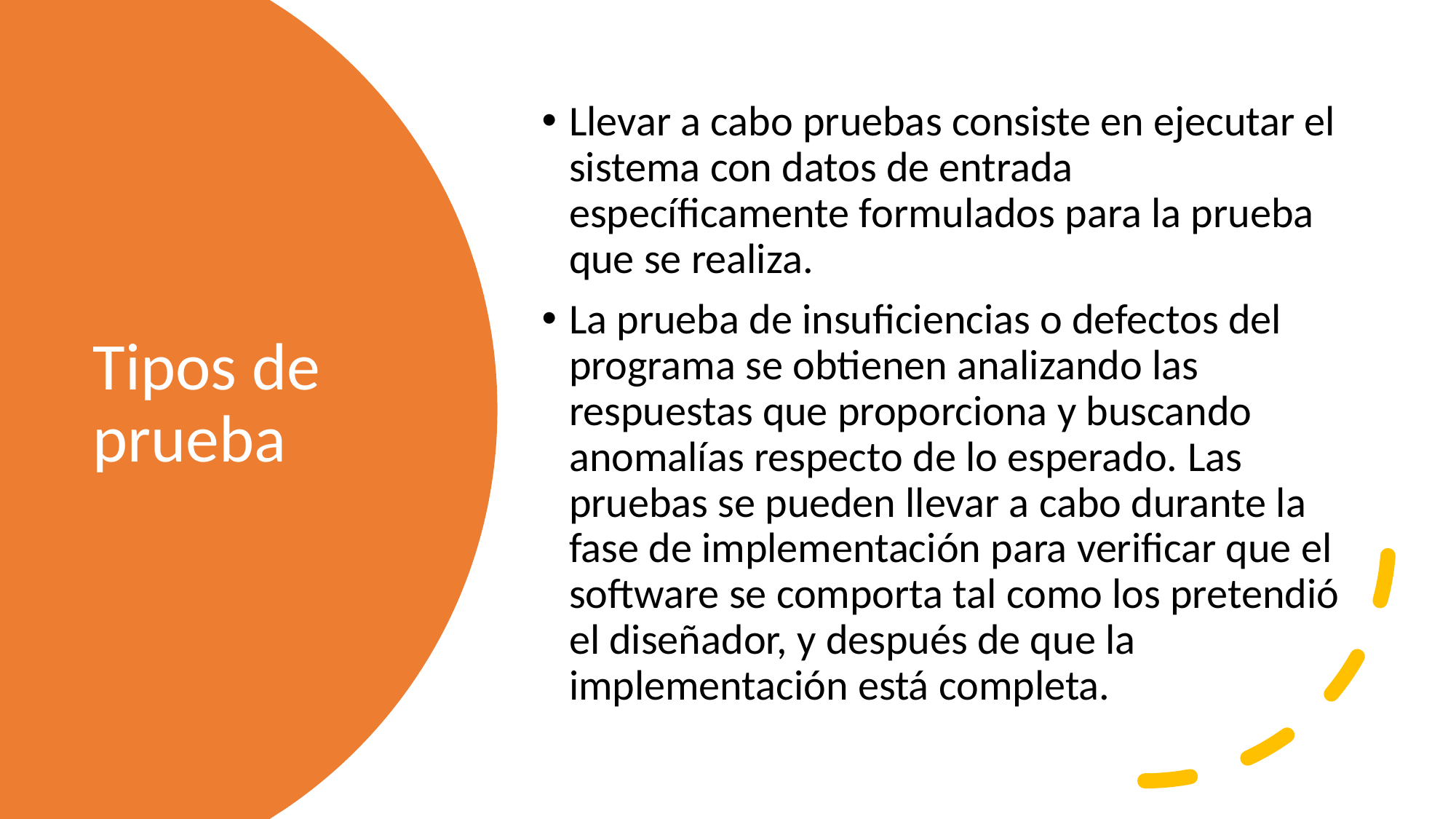

Llevar a cabo pruebas consiste en ejecutar el sistema con datos de entrada específicamente formulados para la prueba que se realiza.
La prueba de insuficiencias o defectos del programa se obtienen analizando las respuestas que proporciona y buscando anomalías respecto de lo esperado. Las pruebas se pueden llevar a cabo durante la fase de implementación para verificar que el software se comporta tal como los pretendió el diseñador, y después de que la implementación está completa.
# Tipos de prueba